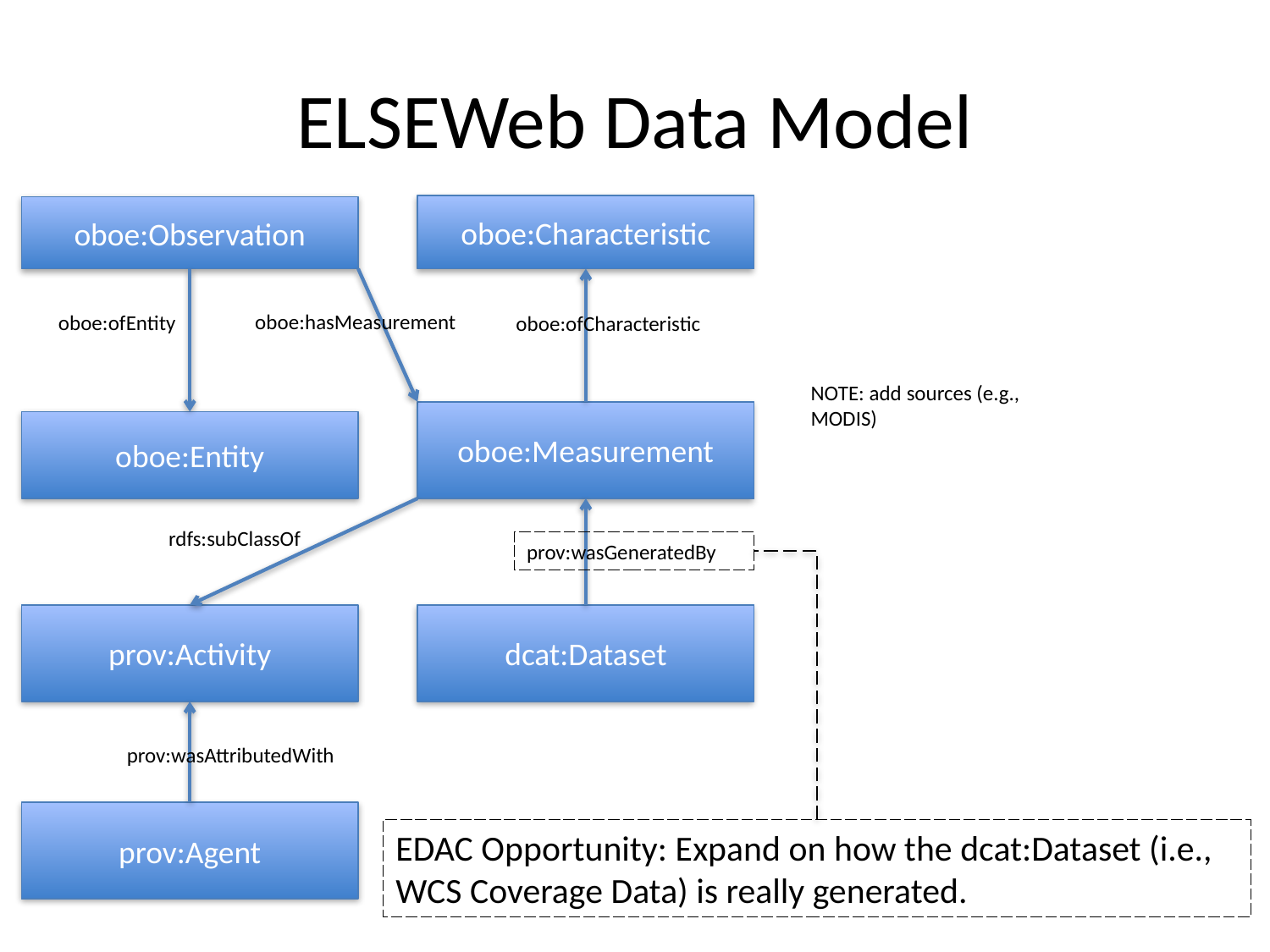

# ELSEWeb Data Model
oboe:Characteristic
oboe:Observation
oboe:hasMeasurement
oboe:ofEntity
oboe:ofCharacteristic
NOTE: add sources (e.g., MODIS)
oboe:Measurement
oboe:Entity
rdfs:subClassOf
prov:wasGeneratedBy
prov:Activity
dcat:Dataset
prov:wasAttributedWith
prov:Agent
EDAC Opportunity: Expand on how the dcat:Dataset (i.e., WCS Coverage Data) is really generated.